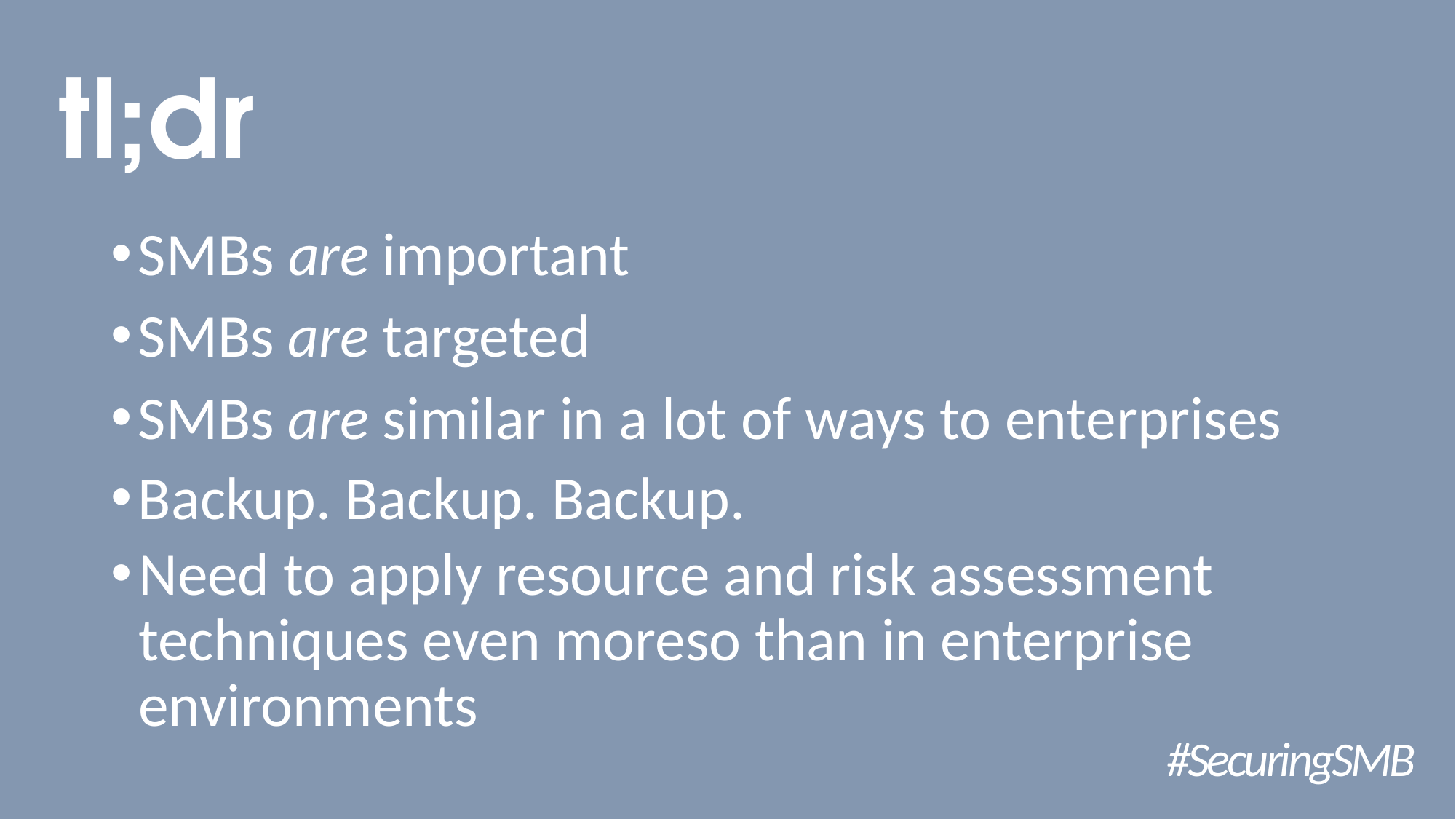

# tl;dr
SMBs are important
SMBs are targeted
SMBs are similar in a lot of ways to enterprises
Backup. Backup. Backup.
Need to apply resource and risk assessment techniques even moreso than in enterprise environments

#SecuringSMB